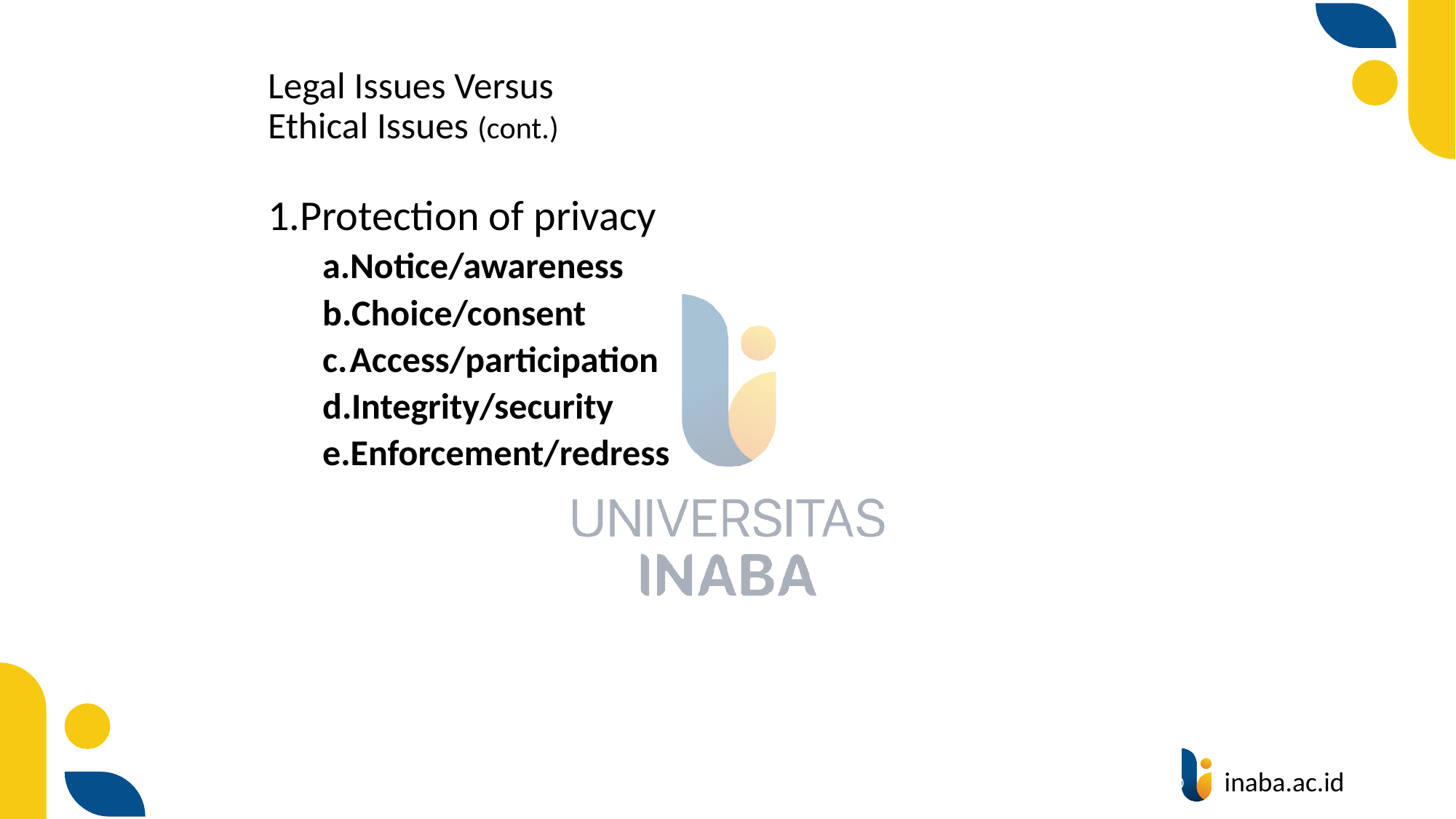

# Legal Issues Versus Ethical Issues (cont.)
Protection of privacy
Notice/awareness
Choice/consent
Access/participation
Integrity/security
Enforcement/redress
26
© Prentice Hall 2020